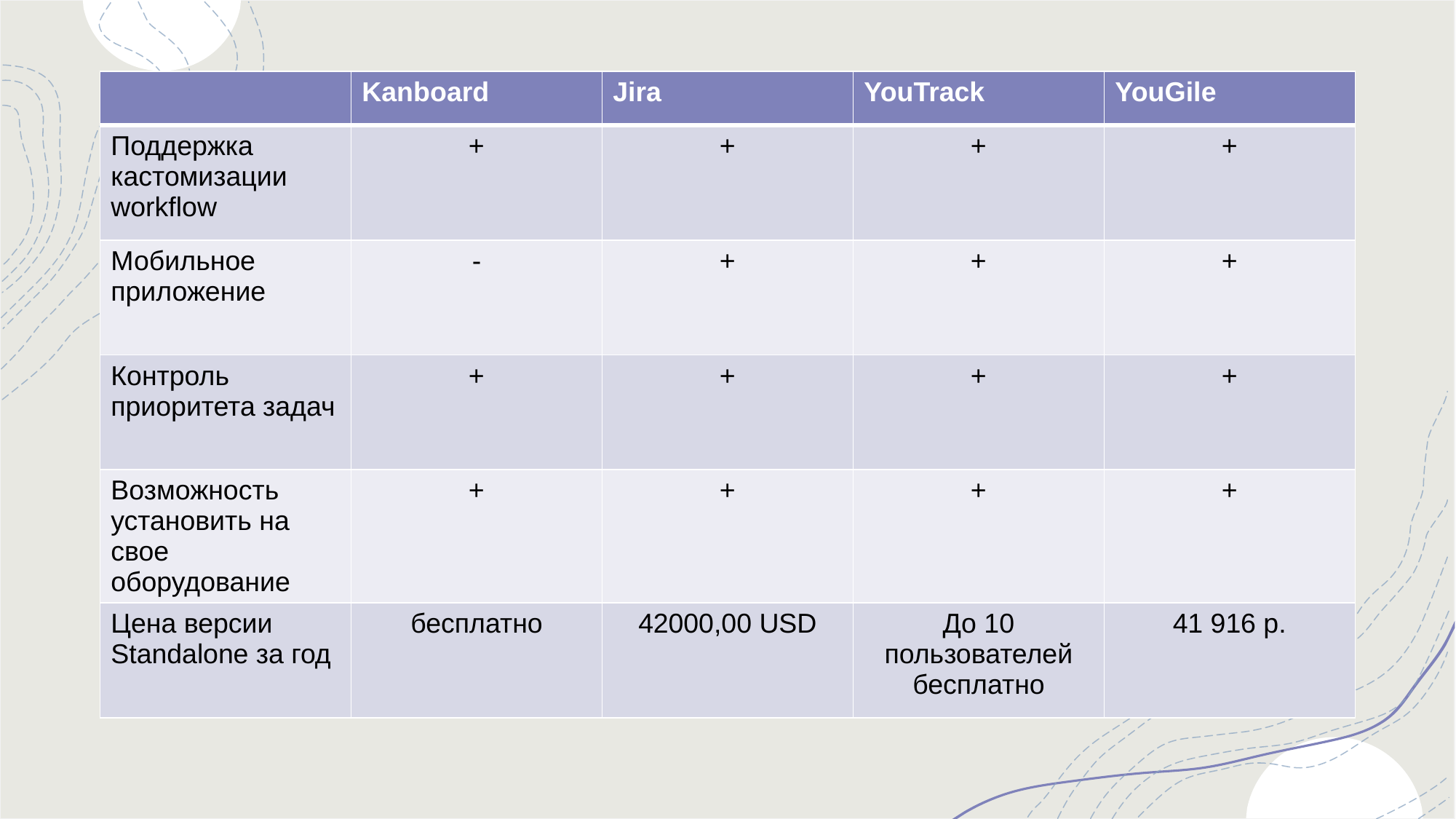

|  | Kanboard | Jira | YouTrack | YouGile |
| --- | --- | --- | --- | --- |
| Поддержка кастомизации workflow | + | + | + | + |
| Мобильное приложение | - | + | + | + |
| Контроль приоритета задач | + | + | + | + |
| Возможность установить на свое оборудование | + | + | + | + |
| Цена версии Standalone за год | бесплатно | 42000,00 USD | До 10 пользователей бесплатно | 41 916 р. |